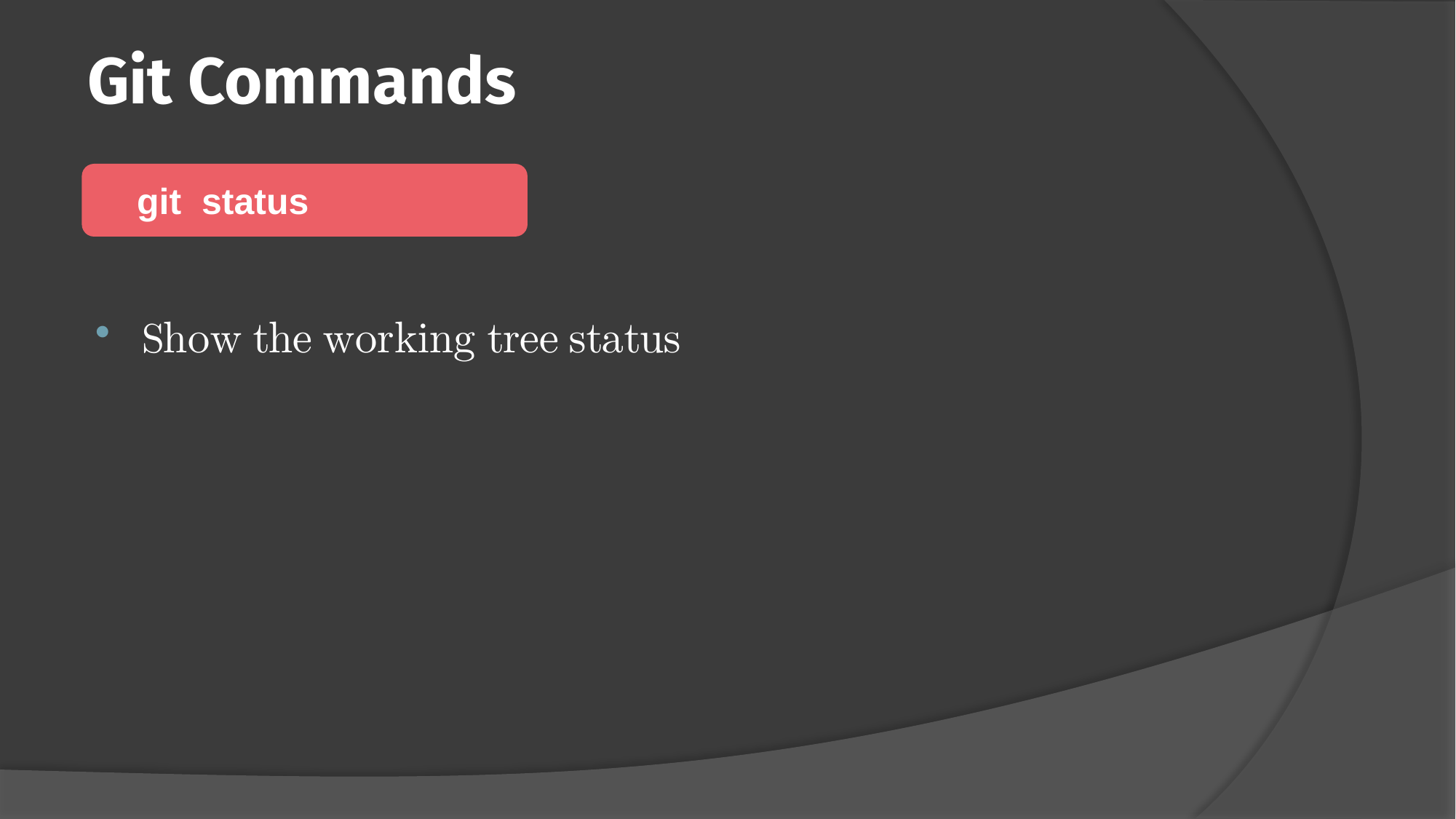

# Git Commands
    git  status

Show the working tree status